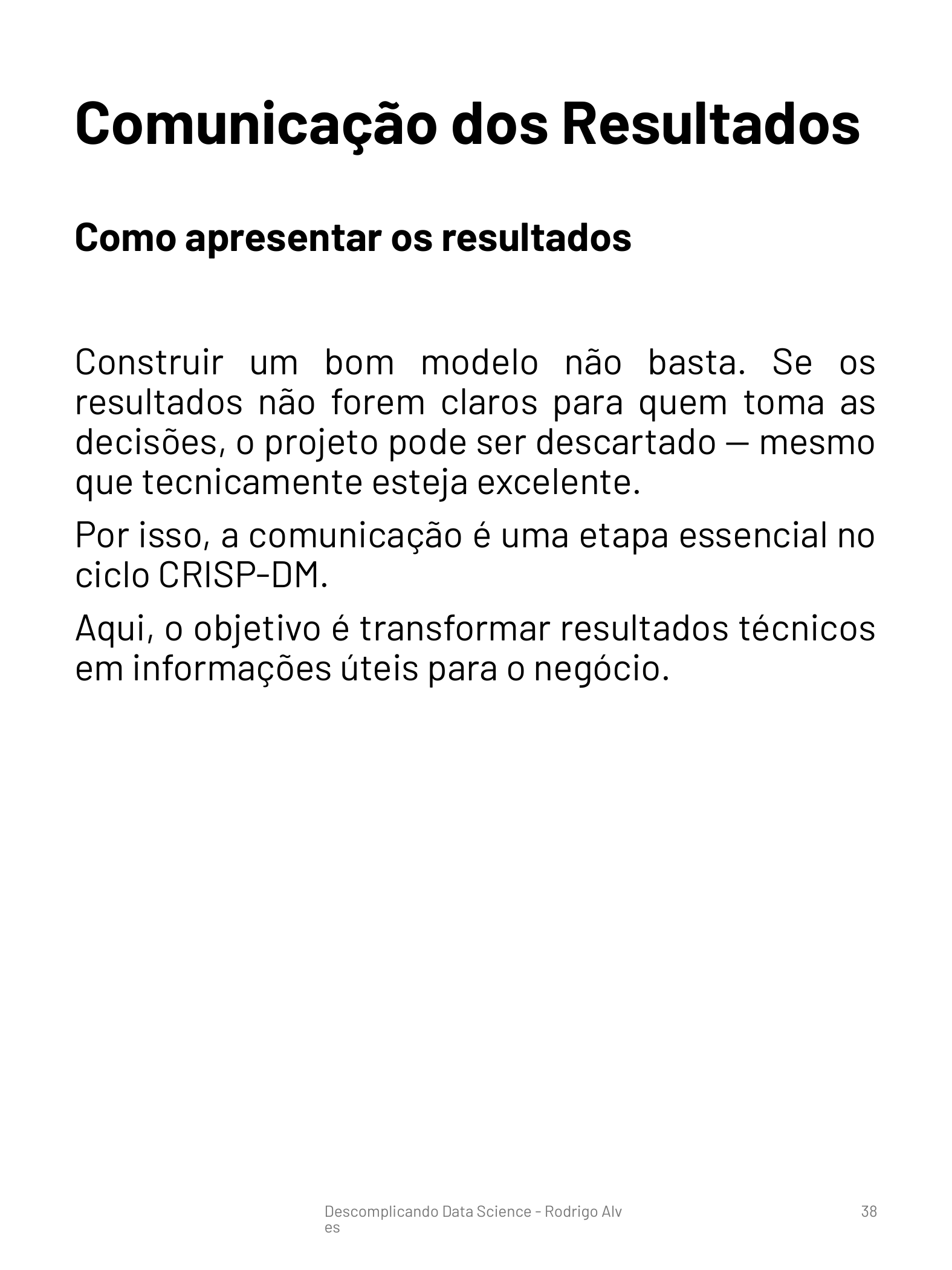

# Comunicação dos Resultados
Como apresentar os resultados
Construir um bom modelo não basta. Se os resultados não forem claros para quem toma as decisões, o projeto pode ser descartado — mesmo que tecnicamente esteja excelente.
Por isso, a comunicação é uma etapa essencial no ciclo CRISP-DM.
Aqui, o objetivo é transformar resultados técnicos em informações úteis para o negócio.
Descomplicando Data Science - Rodrigo Alves
38